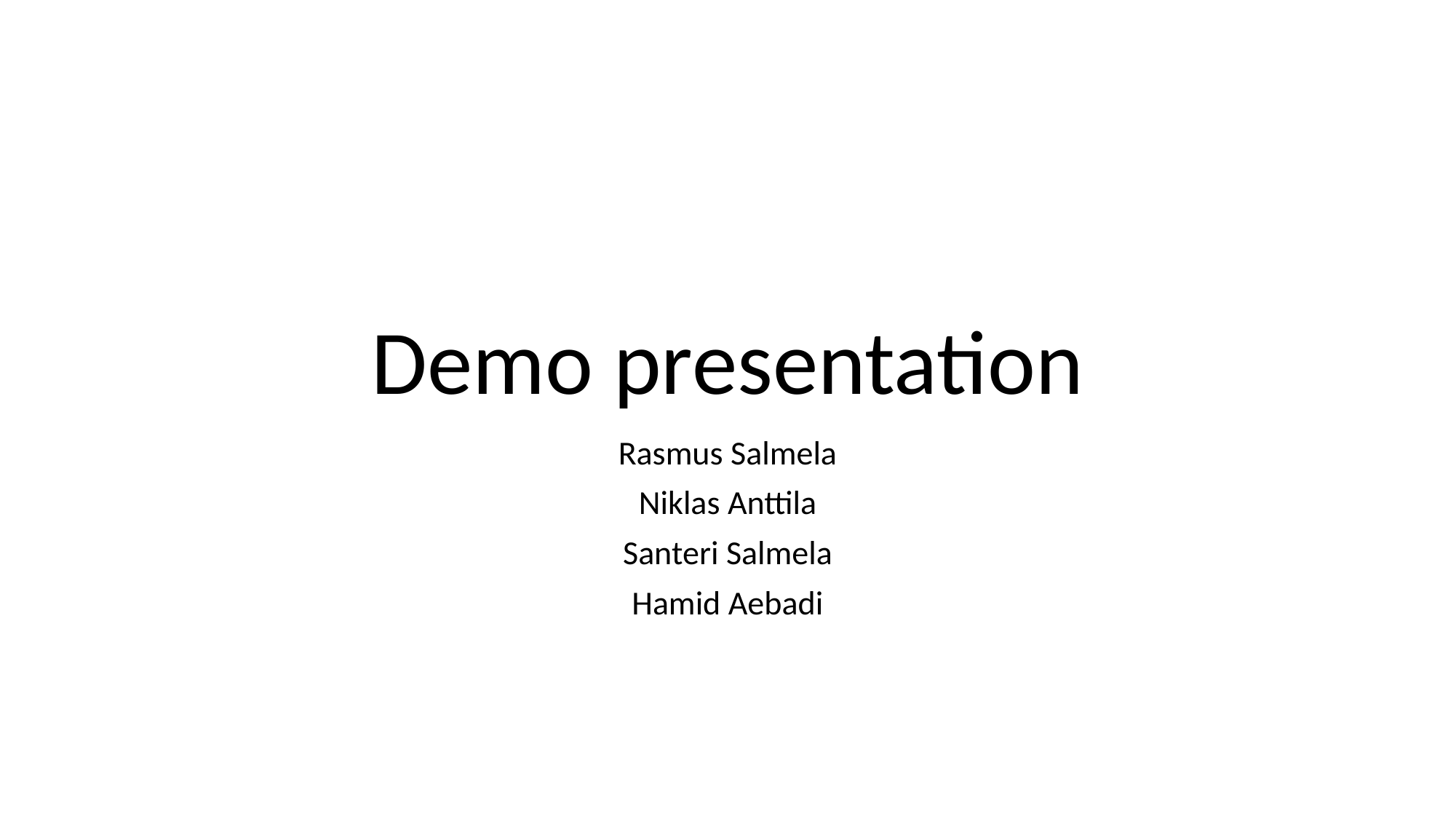

# Demo presentation
Rasmus Salmela
Niklas Anttila
Santeri Salmela
Hamid Aebadi